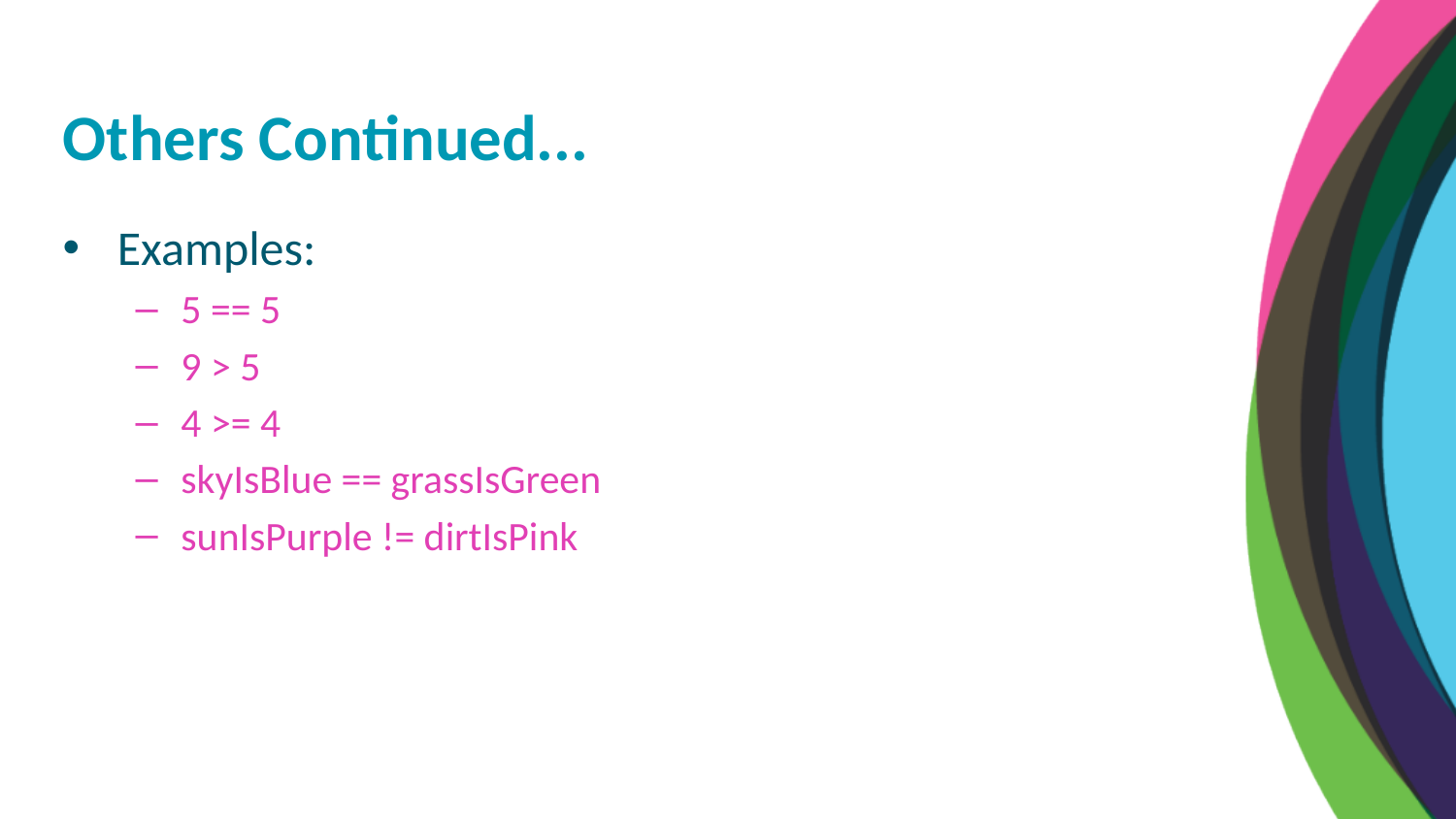

Others Continued...
Examples:
5 == 5
9 > 5
4 >= 4
skyIsBlue == grassIsGreen
sunIsPurple != dirtIsPink